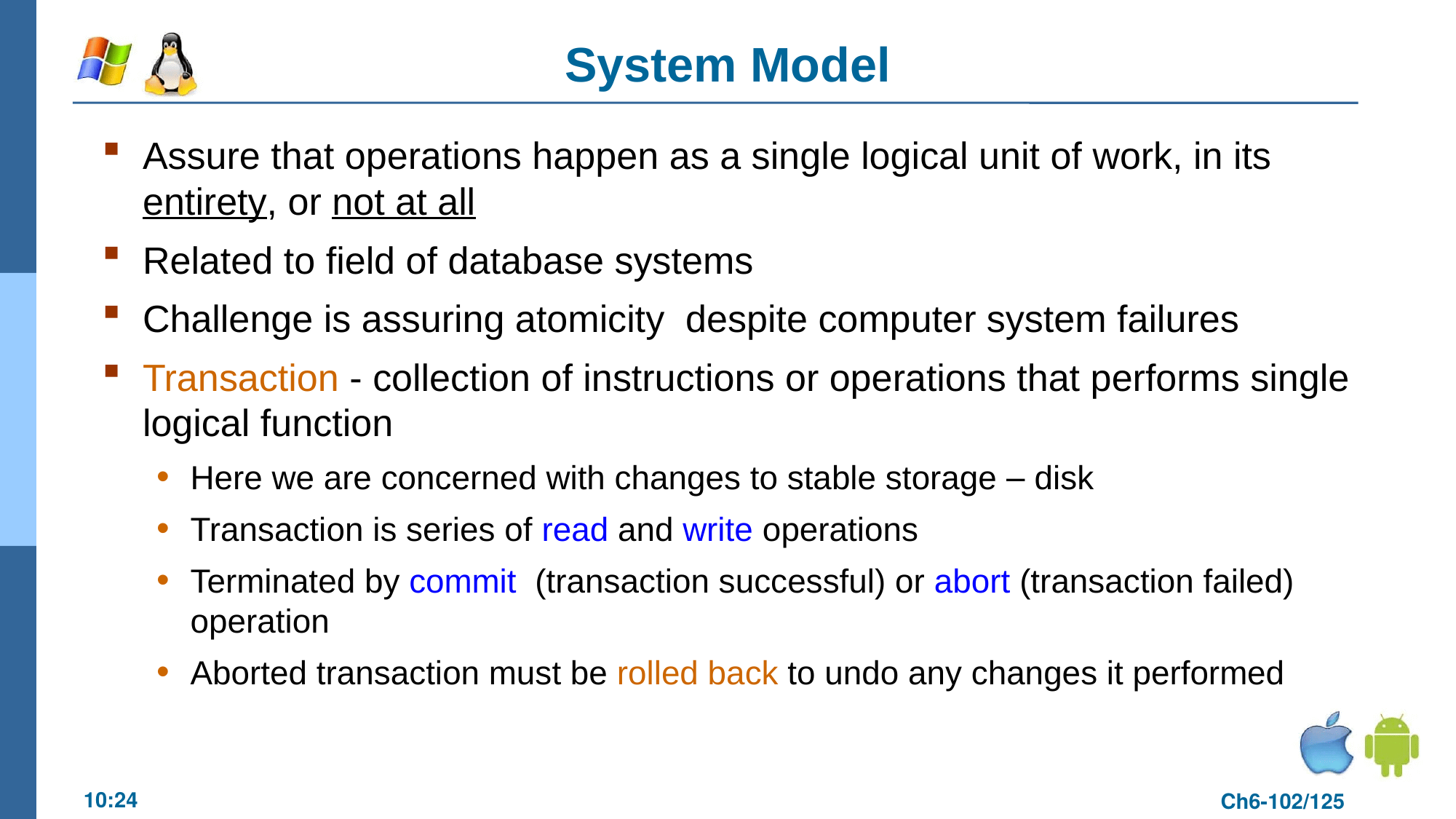

# System Model
Assure that operations happen as a single logical unit of work, in its entirety, or not at all
Related to field of database systems
Challenge is assuring atomicity  despite computer system failures
Transaction - collection of instructions or operations that performs single logical function
Here we are concerned with changes to stable storage – disk
Transaction is series of read and write operations
Terminated by commit  (transaction successful) or abort (transaction failed) operation
Aborted transaction must be rolled back to undo any changes it performed